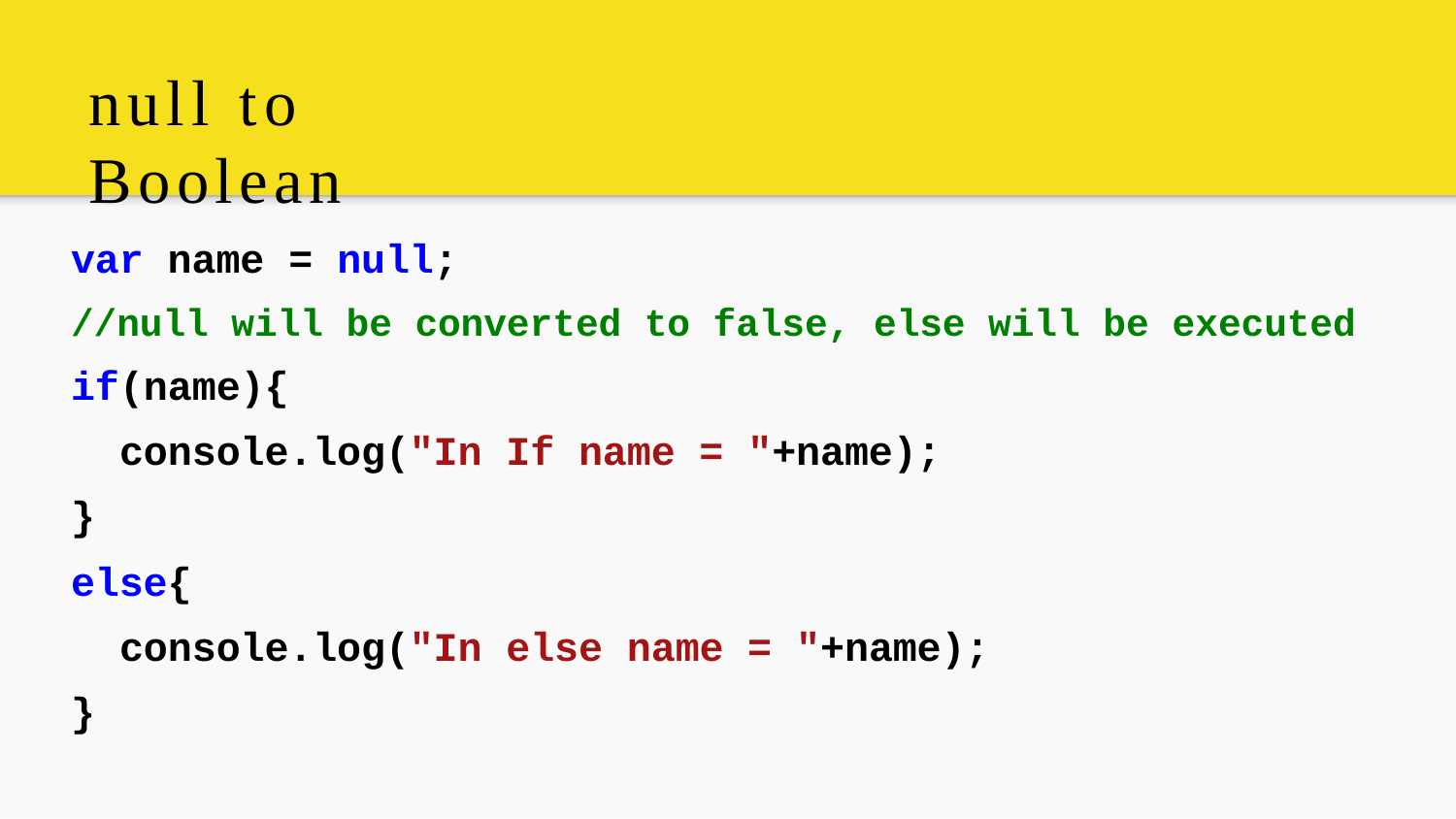

# null to Boolean

var name = null;
//null will be converted to false, else will be executed
if(name){
console.log("In If name = "+name);
}
else{
console.log("In else name = "+name);
}